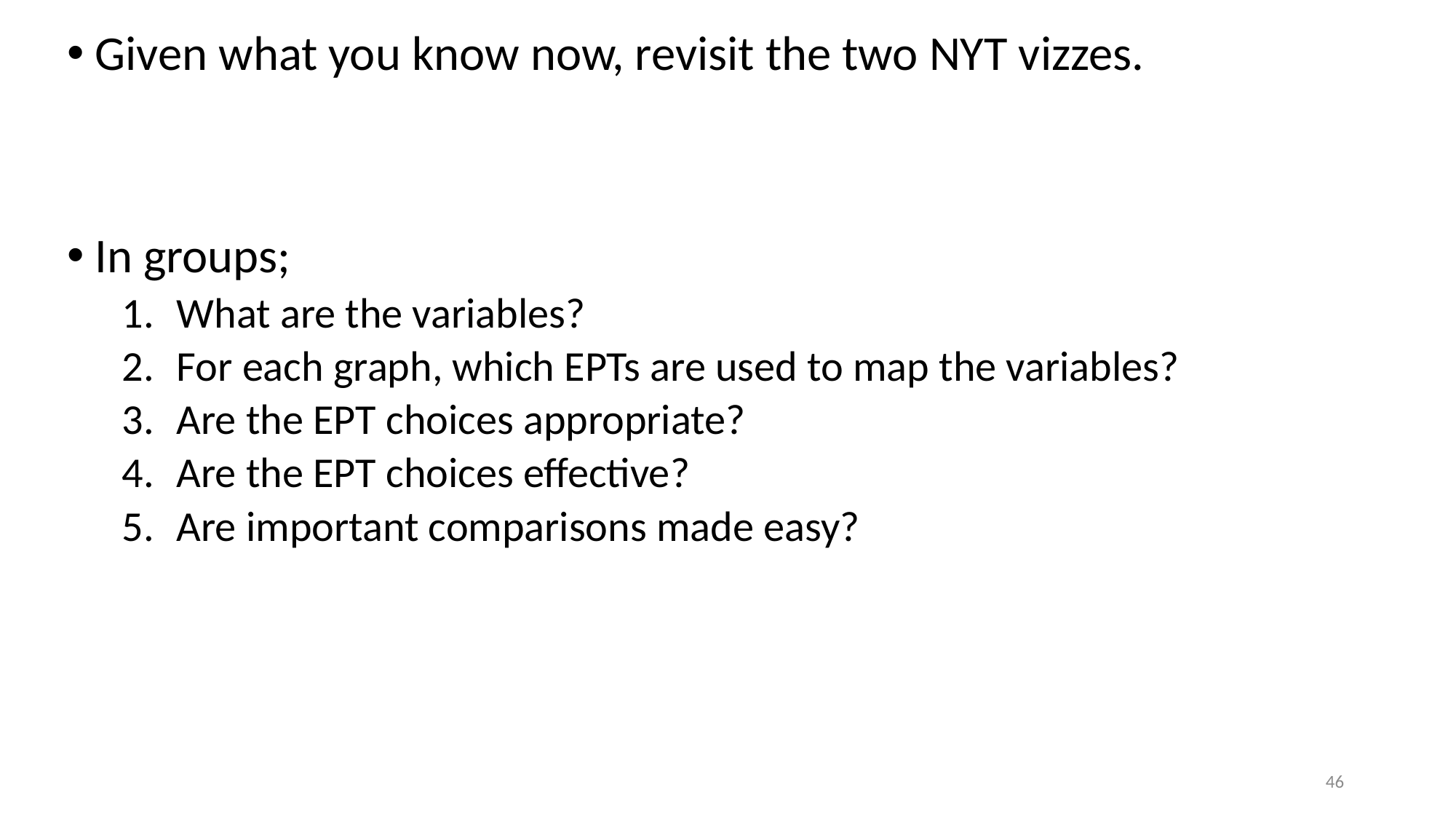

Given what you know now, revisit the two NYT vizzes.

In groups;
What are the variables?
For each graph, which EPTs are used to map the variables?
Are the EPT choices appropriate?
Are the EPT choices effective?
Are important comparisons made easy?

46